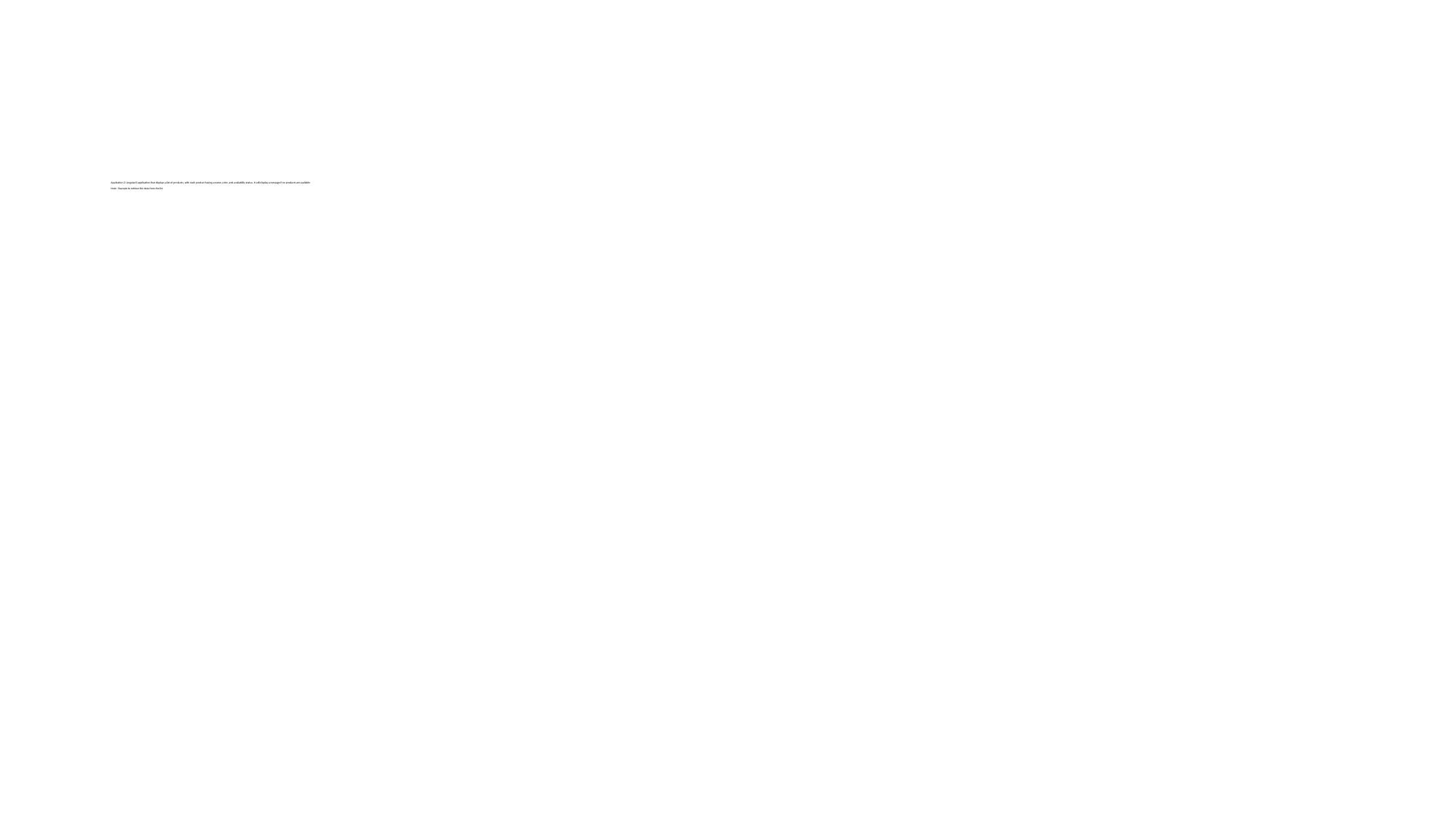

# Application 2: AngularJS application that displays a list of products, with each product having a name, price, and availability status. It will display a message if no products are available. Note : Example to retrieve the data from the list